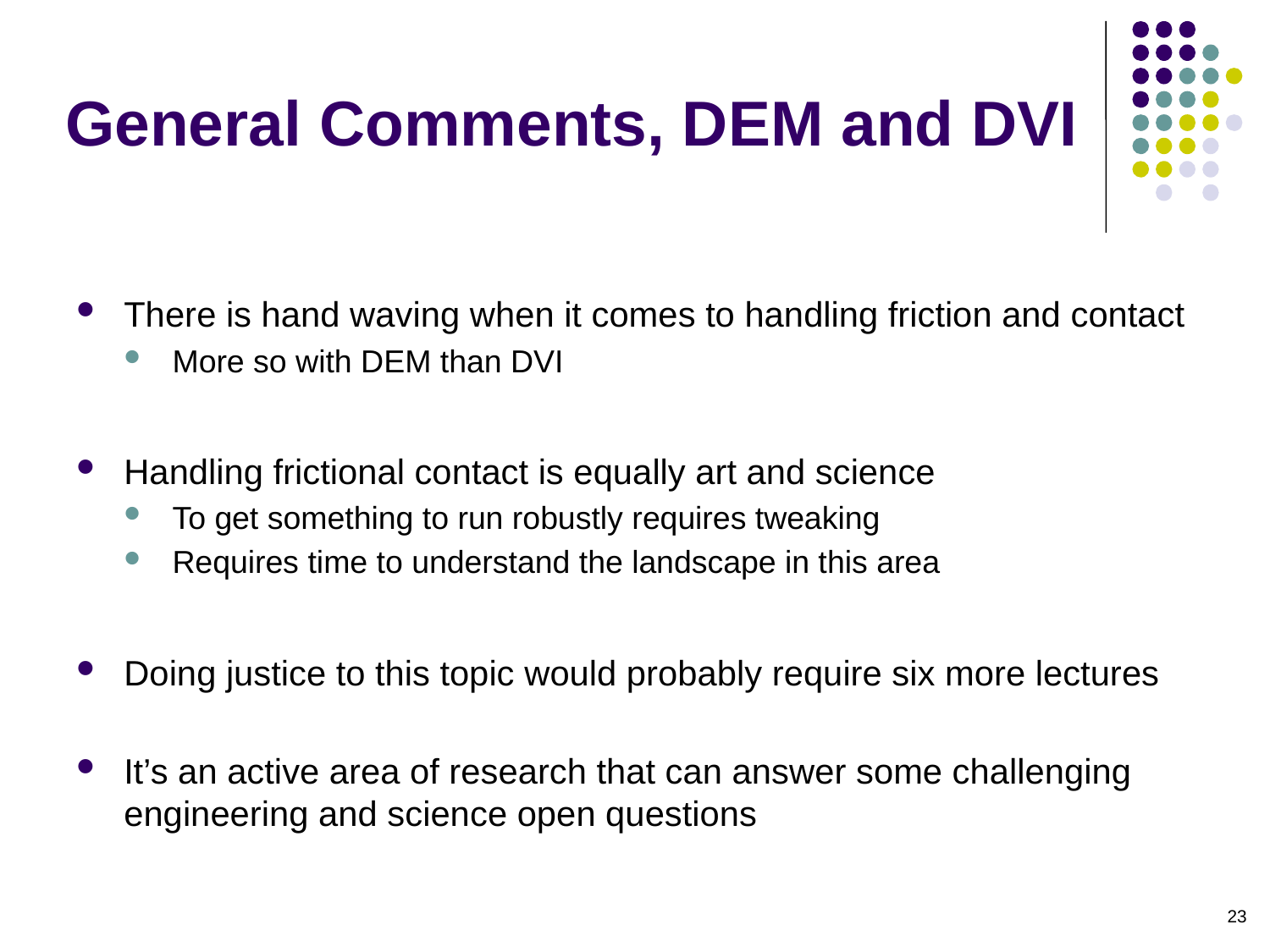

# General Comments, DEM and DVI
There is hand waving when it comes to handling friction and contact
More so with DEM than DVI

Handling frictional contact is equally art and science
To get something to run robustly requires tweaking
Requires time to understand the landscape in this area

Doing justice to this topic would probably require six more lectures

It’s an active area of research that can answer some challenging engineering and science open questions
23